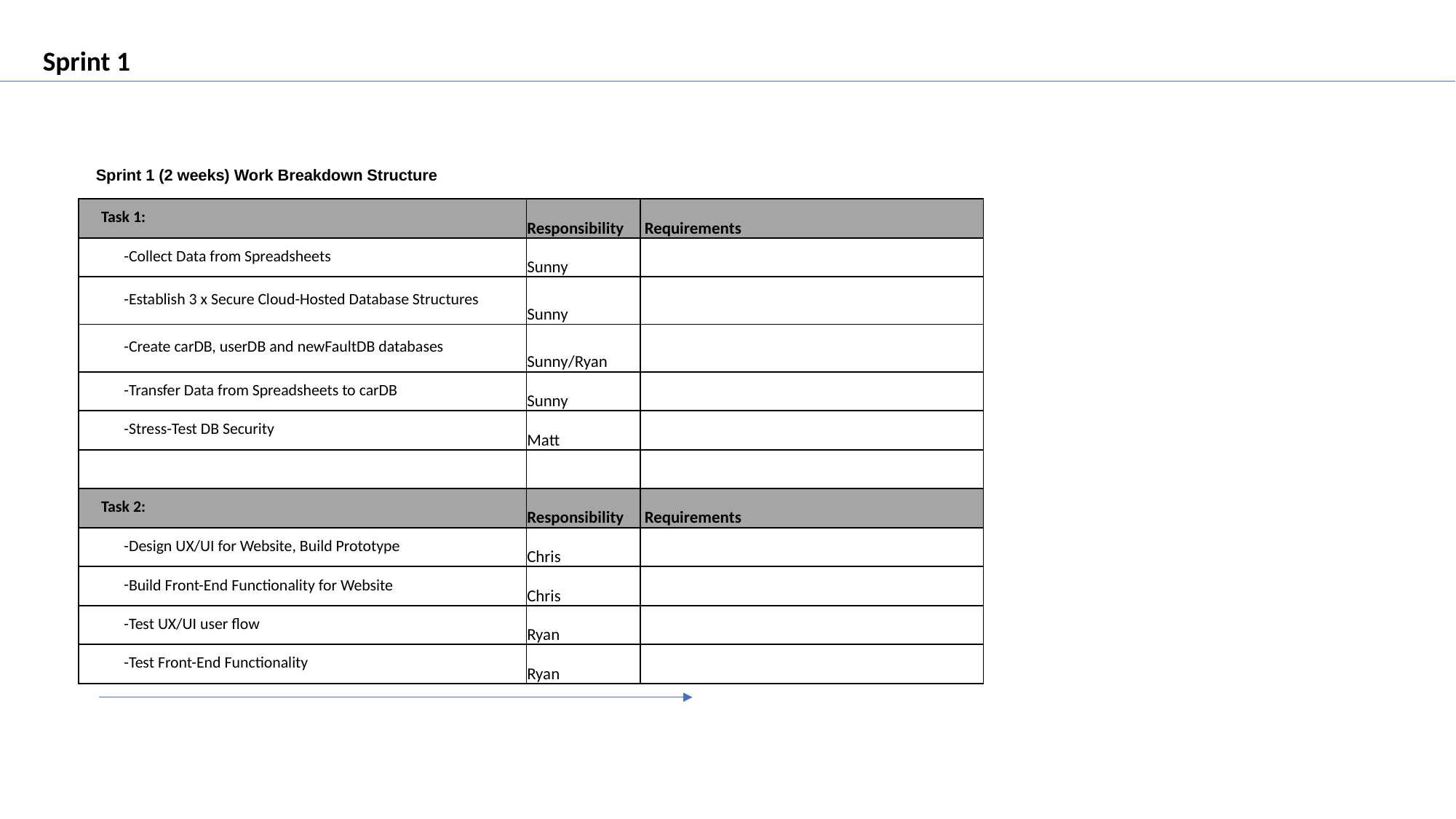

Sprint 1

Sprint 1 (2 weeks) Work Breakdown Structure

| Task 1: | Responsibility | Requirements |
| --- | --- | --- |
| Collect Data from Spreadsheets | Sunny |  |
| Establish 3 x Secure Cloud-Hosted Database Structures | Sunny |  |
| Create carDB, userDB and newFaultDB databases | Sunny/Ryan |  |
| Transfer Data from Spreadsheets to carDB | Sunny |  |
| Stress-Test DB Security | Matt |  |
|  |  |  |
| Task 2: | Responsibility | Requirements |
| Design UX/UI for Website, Build Prototype | Chris |  |
| Build Front-End Functionality for Website | Chris |  |
| Test UX/UI user flow | Ryan |  |
| Test Front-End Functionality | Ryan |  |